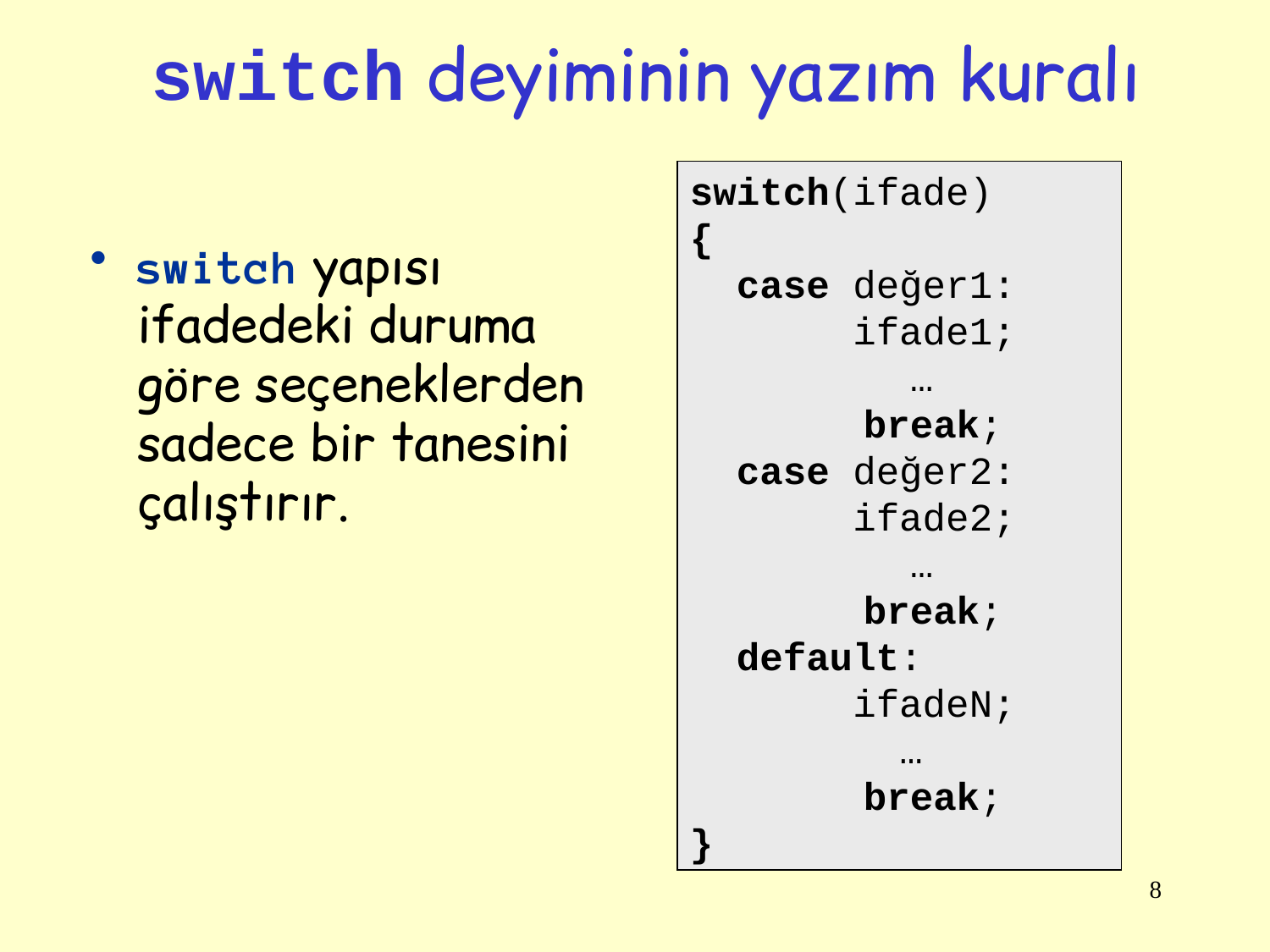

# switch deyiminin yazım kuralı
switch(ifade)
{
  case değer1:
       ifade1;
	    …
	  break;
  case değer2:
       ifade2;
     	    …
	  break;
  default:
       ifadeN;
         …
	  break;
}
switch yapısı ifadedeki duruma göre seçeneklerden sadece bir tanesini çalıştırır.
8